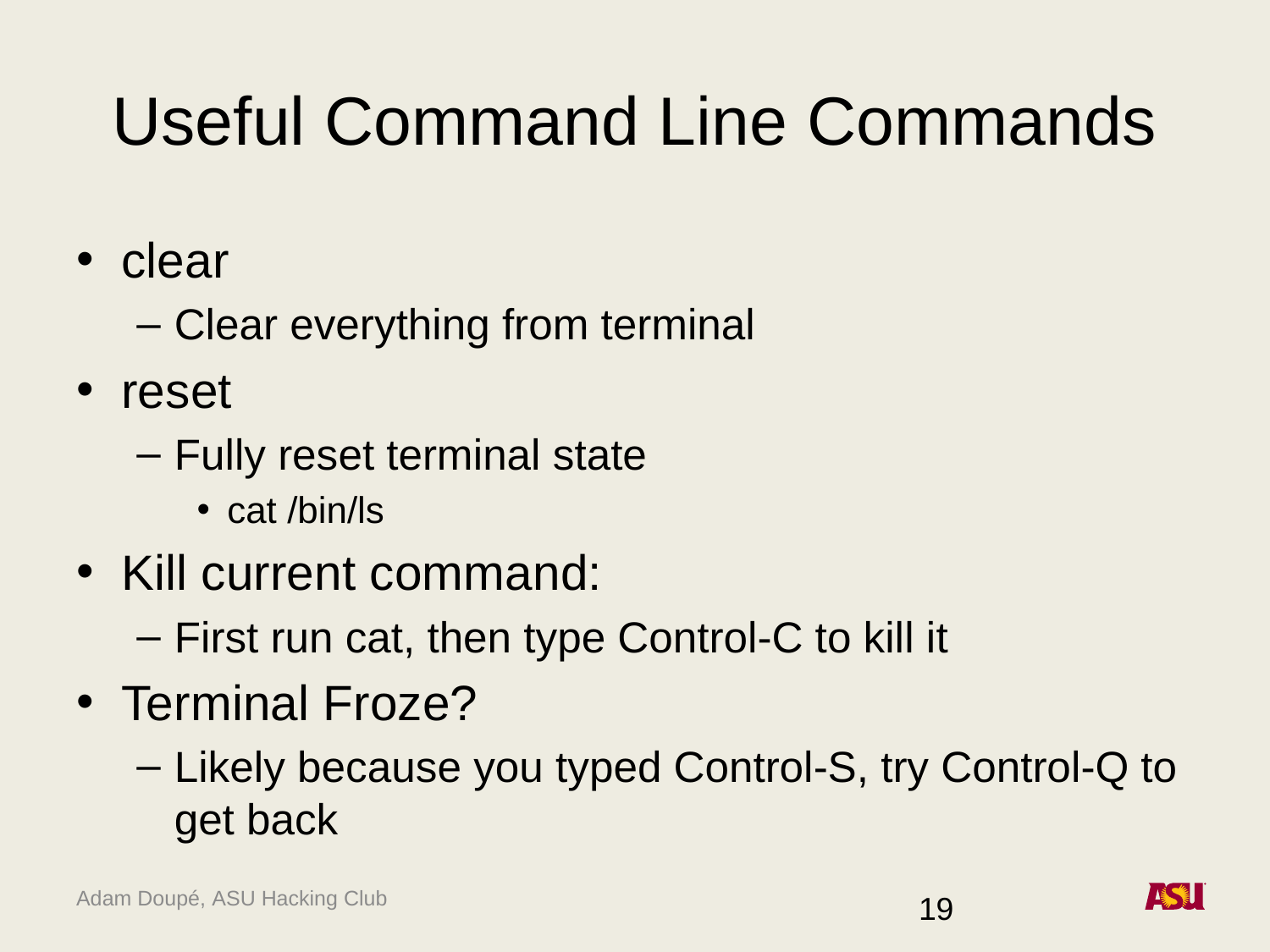

# Useful Command Line Commands
clear
Clear everything from terminal
reset
Fully reset terminal state
cat /bin/ls
Kill current command:
First run cat, then type Control-C to kill it
Terminal Froze?
Likely because you typed Control-S, try Control-Q to get back

19